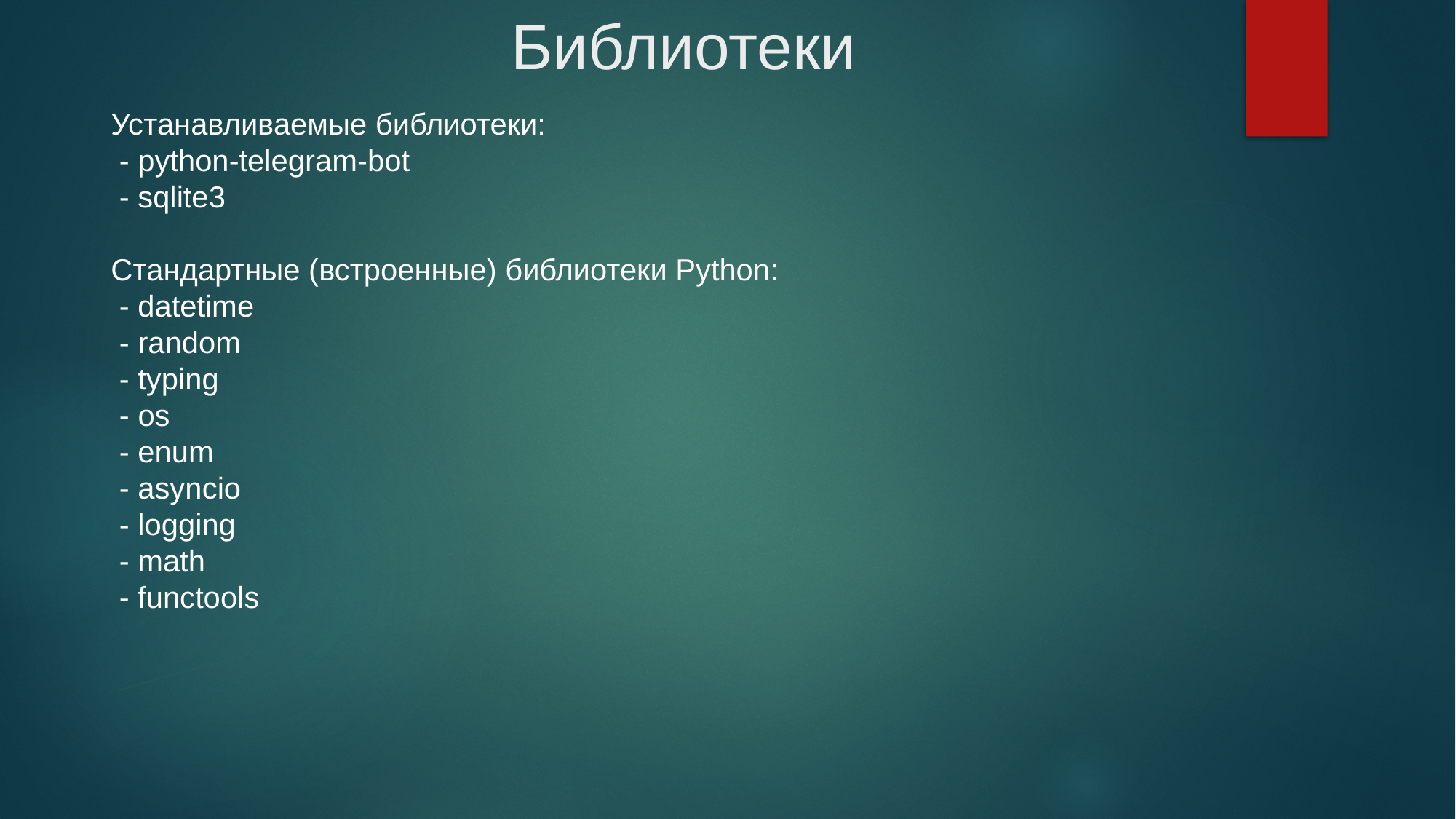

# Библиотеки
Устанавливаемые библиотеки:
 - python-telegram-bot
 - sqlite3
Стандартные (встроенные) библиотеки Python:
 - datetime
 - random
 - typing
 - os
 - enum
 - asyncio
 - logging
 - math
 - functools